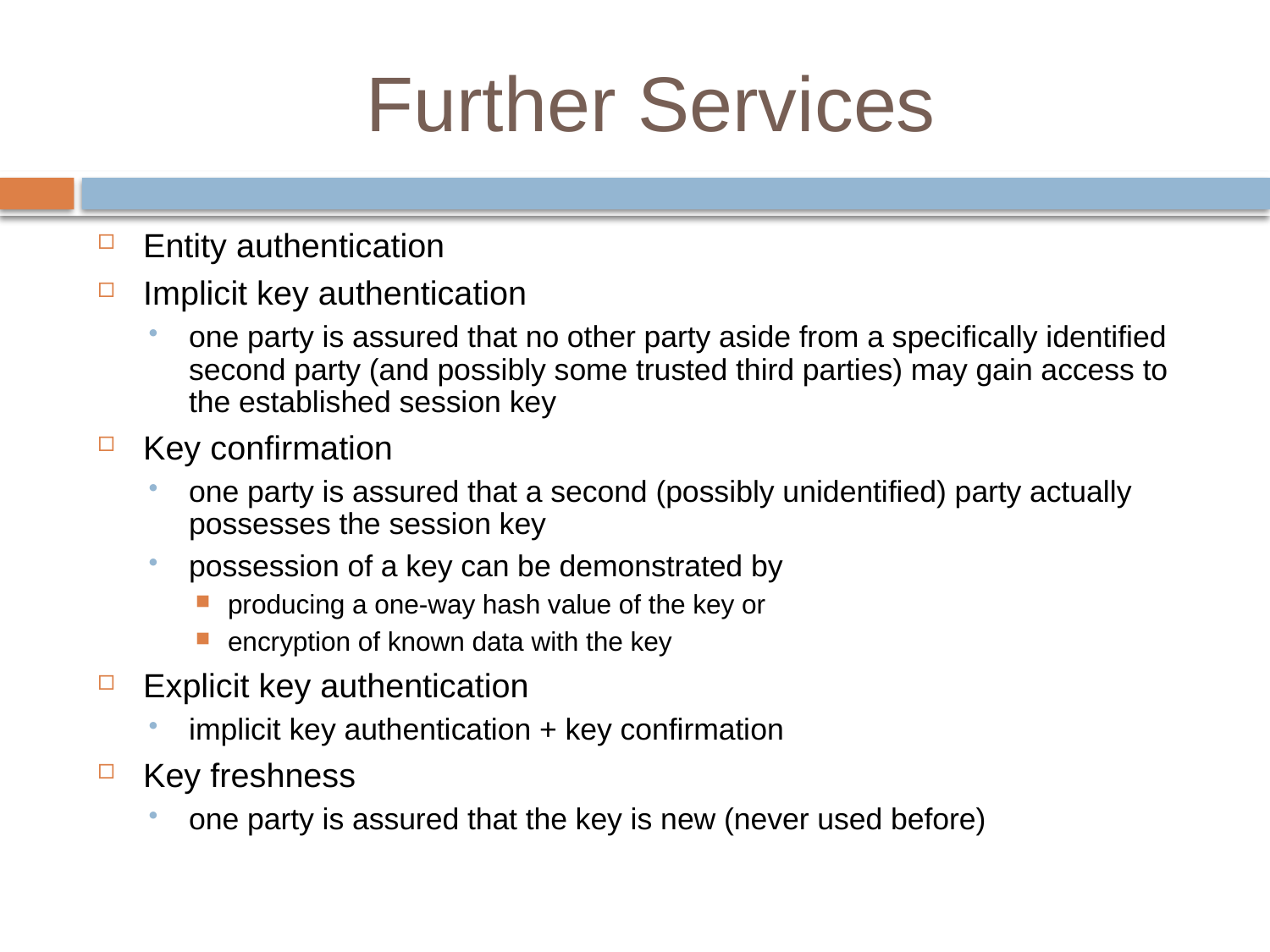

# Further Services
Entity authentication
Implicit key authentication
one party is assured that no other party aside from a specifically identified second party (and possibly some trusted third parties) may gain access to the established session key
Key confirmation
one party is assured that a second (possibly unidentified) party actually possesses the session key
possession of a key can be demonstrated by
producing a one-way hash value of the key or
encryption of known data with the key
Explicit key authentication
implicit key authentication + key confirmation
Key freshness
one party is assured that the key is new (never used before)